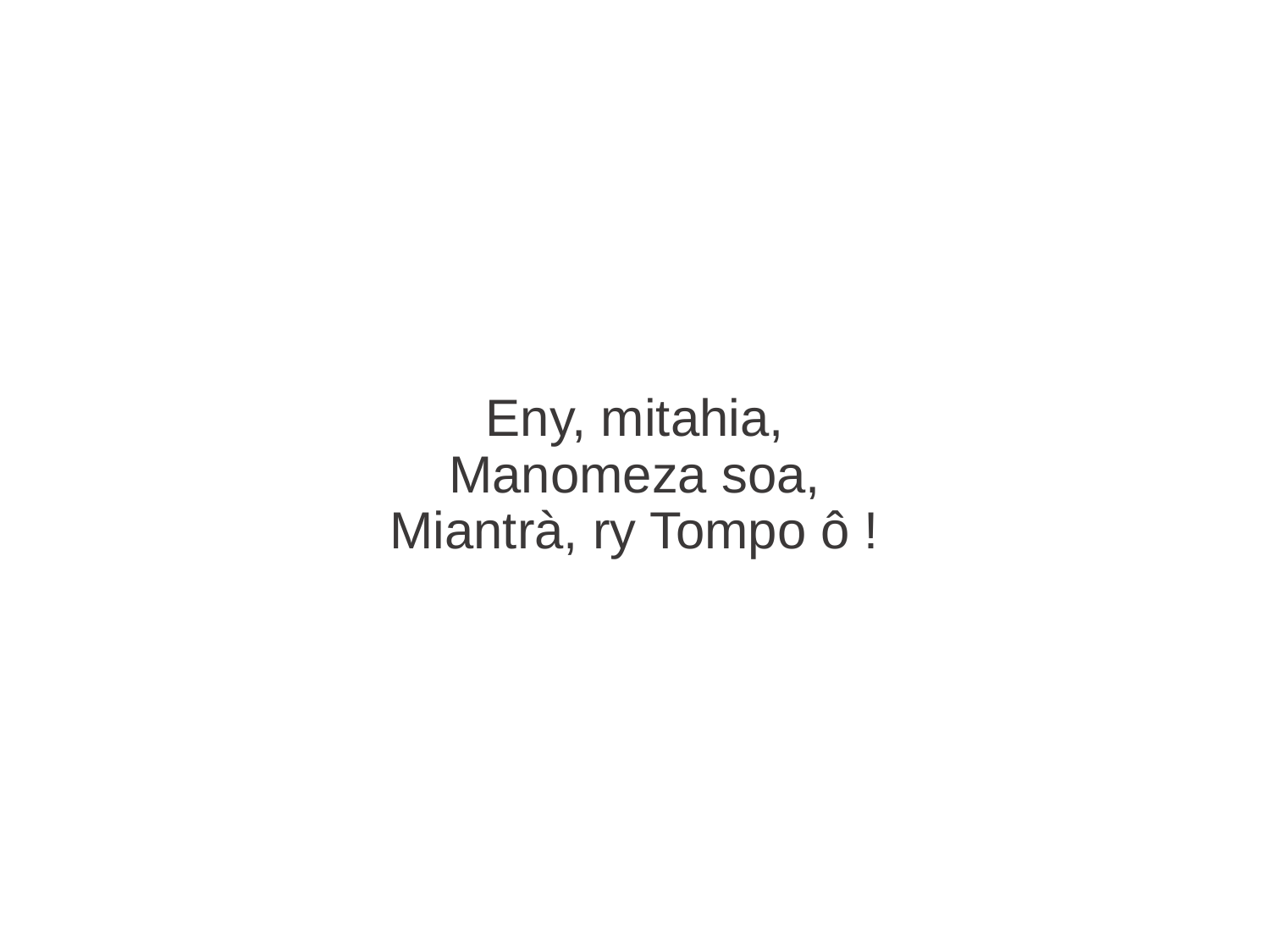

Eny, mitahia,
Manomeza soa,
Miantrà, ry Tompo ô !